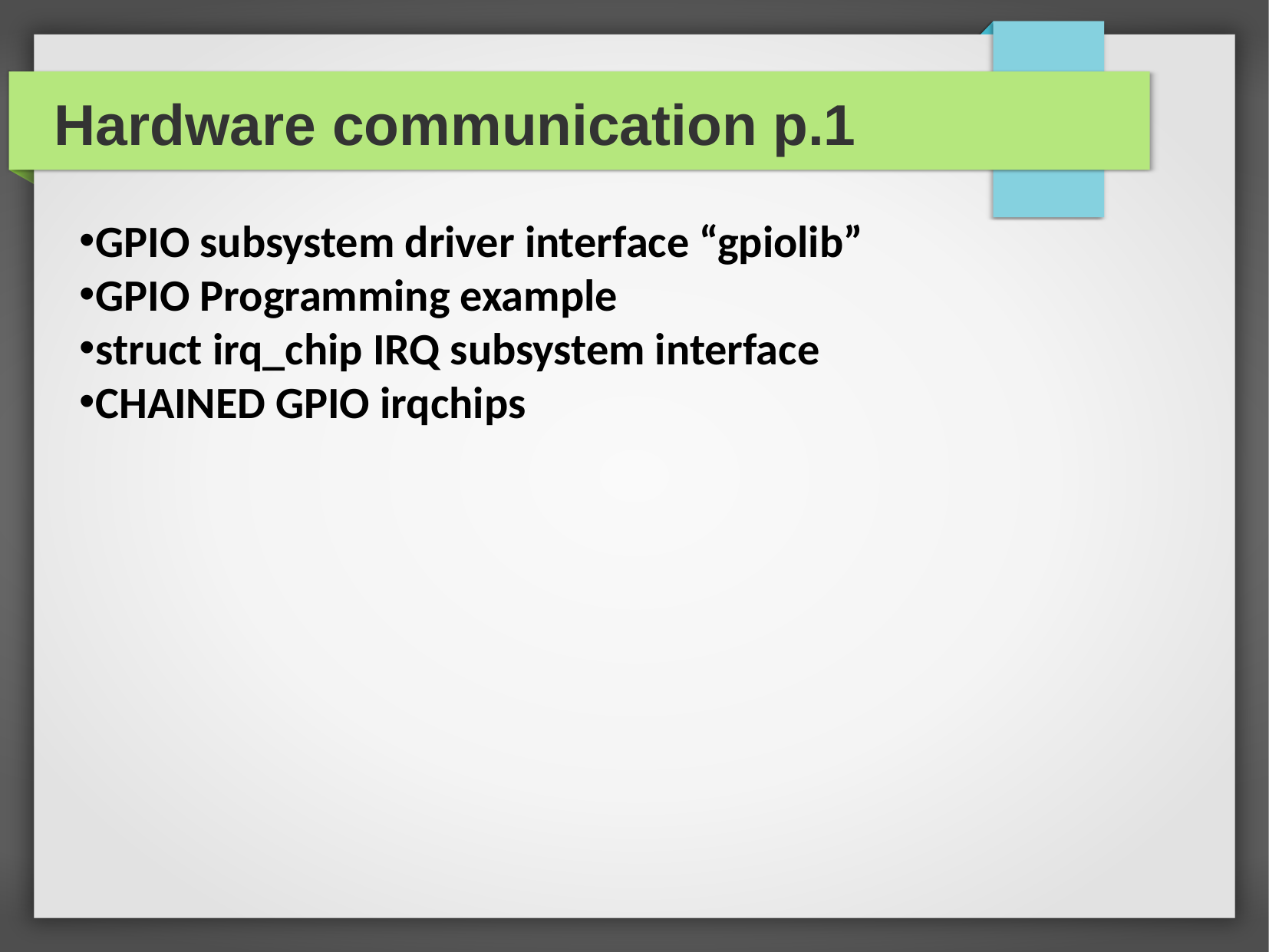

Hardware communication p.1
GPIO subsystem driver interface “gpiolib”
GPIO Programming example
struct irq_chip IRQ subsystem interface
CHAINED GPIO irqchips